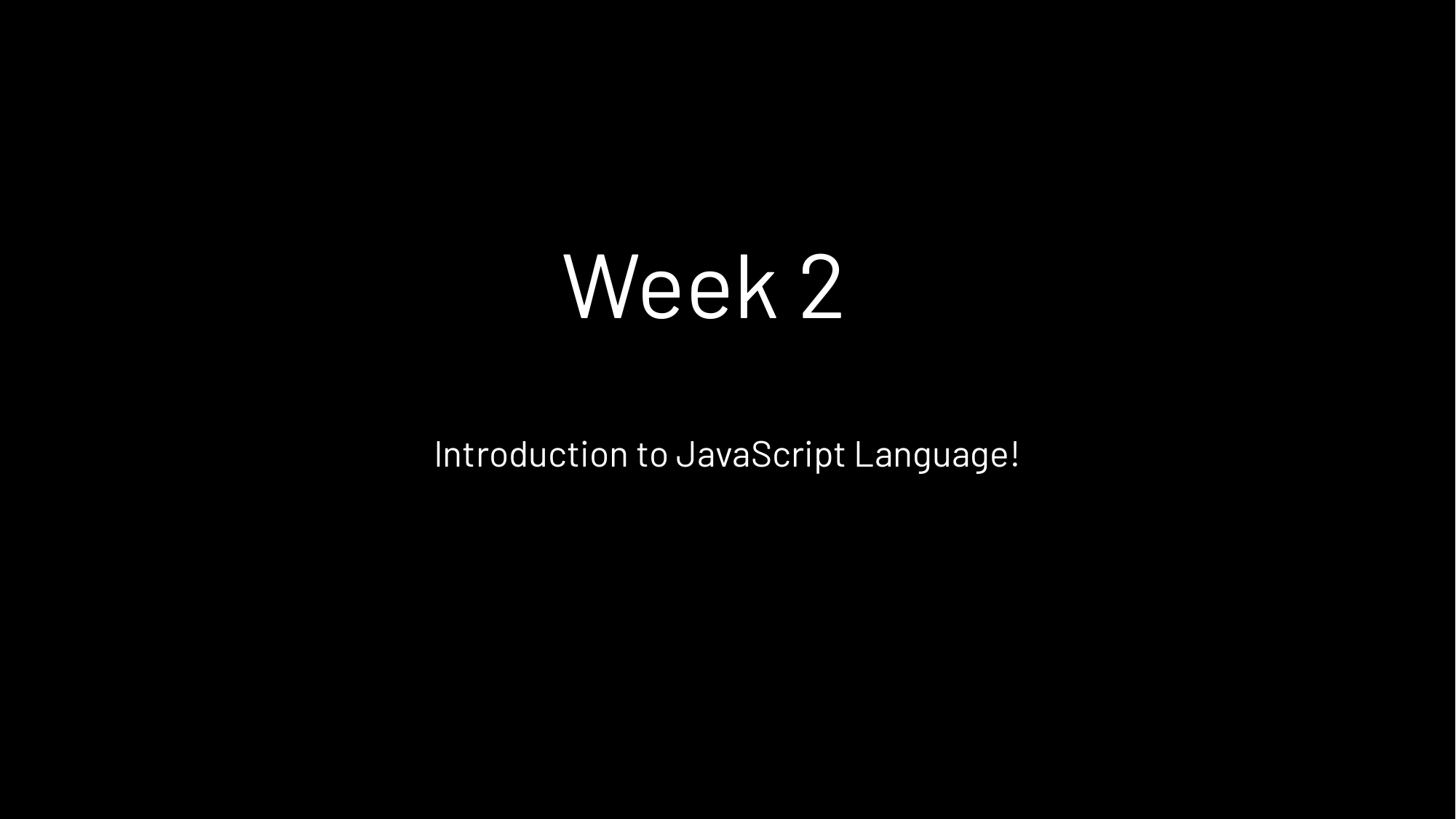

# Week 2
Introduction to JavaScript Language!